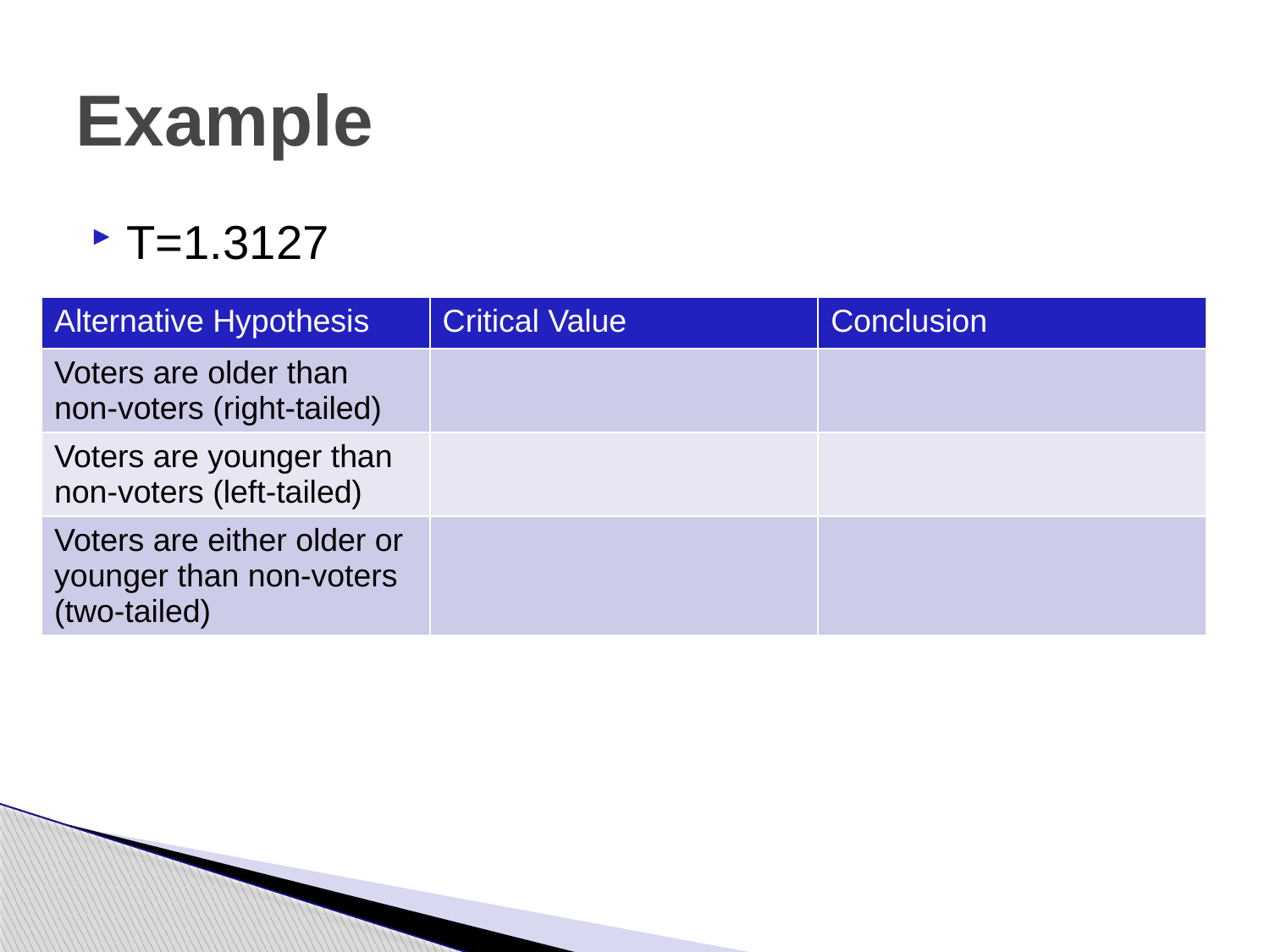

# Example
T=1.3127

| Alternative Hypothesis | Critical Value | Conclusion |
| --- | --- | --- |
| Voters are older than non-voters (right-tailed) |  |  |
| Voters are younger than non-voters (left-tailed) |  |  |
| Voters are either older or younger than non-voters (two-tailed) |  |  |